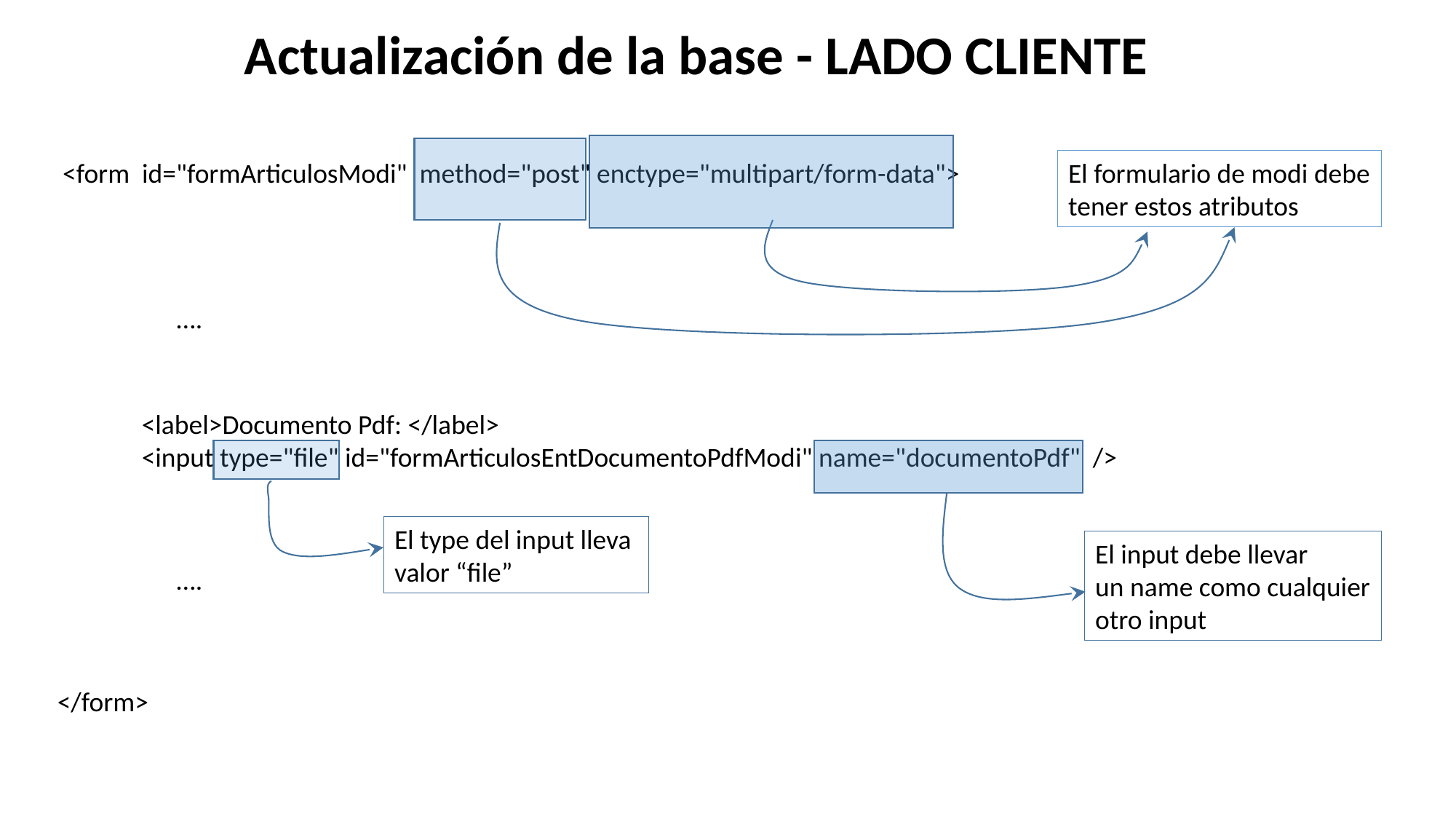

Actualización de la base - LADO CLIENTE

<form  id="formArticulosModi"  method="post" enctype="multipart/form-data">
El formulario de modi debe
tener estos atributos

….
<label>Documento Pdf: </label>
<input type="file" id="formArticulosEntDocumentoPdfModi" name="documentoPdf"  />

El type del input lleva
valor “file”
El input debe llevar
un name como cualquier
otro input
….
</form>